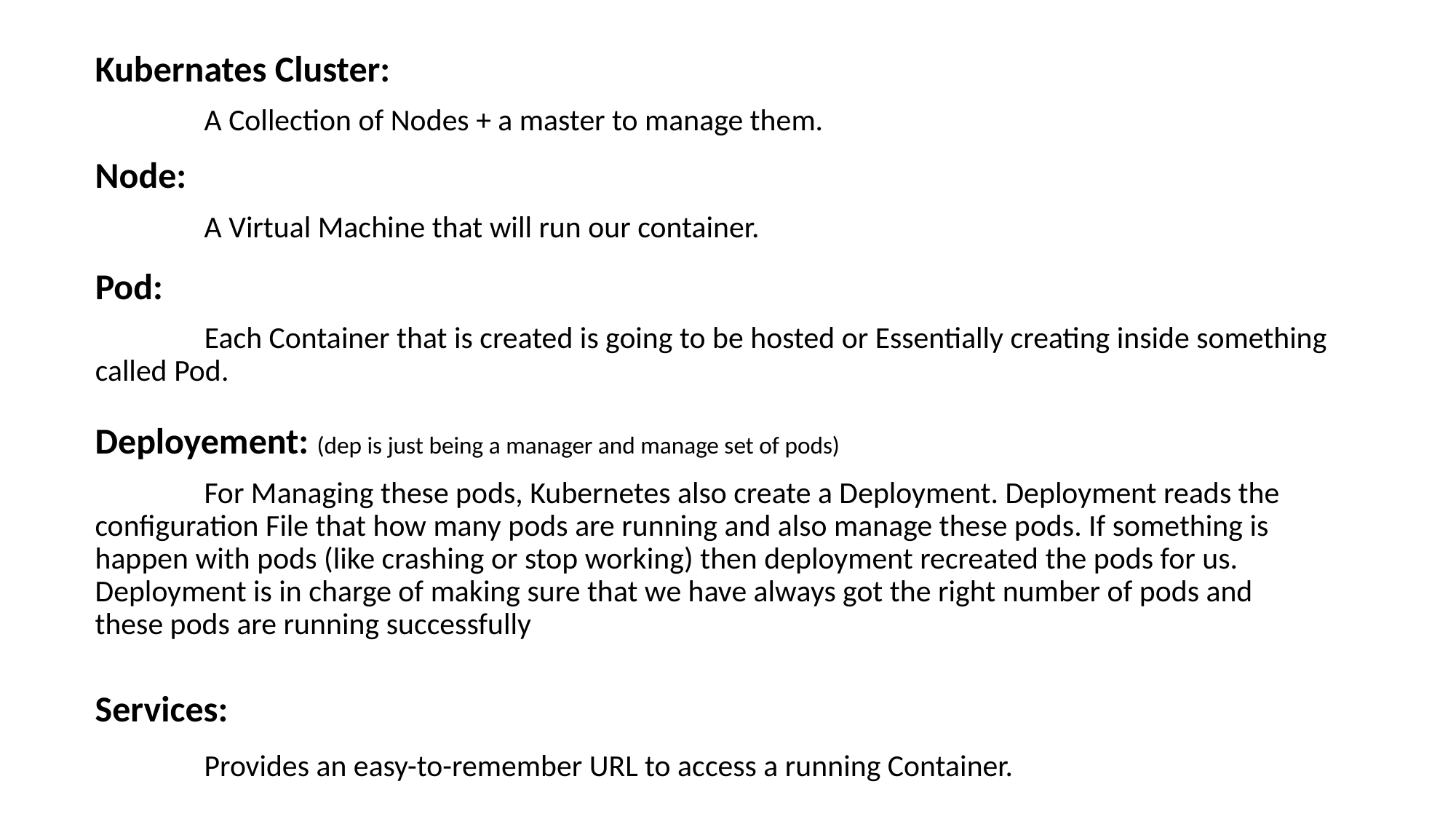

Kubernates Cluster:
	A Collection of Nodes + a master to manage them.
Node:
	A Virtual Machine that will run our container.
Pod:
	Each Container that is created is going to be hosted or Essentially creating inside something called Pod.
Deployement: (dep is just being a manager and manage set of pods)
	For Managing these pods, Kubernetes also create a Deployment. Deployment reads the configuration File that how many pods are running and also manage these pods. If something is happen with pods (like crashing or stop working) then deployment recreated the pods for us. Deployment is in charge of making sure that we have always got the right number of pods and these pods are running successfully
Services:
	Provides an easy-to-remember URL to access a running Container.